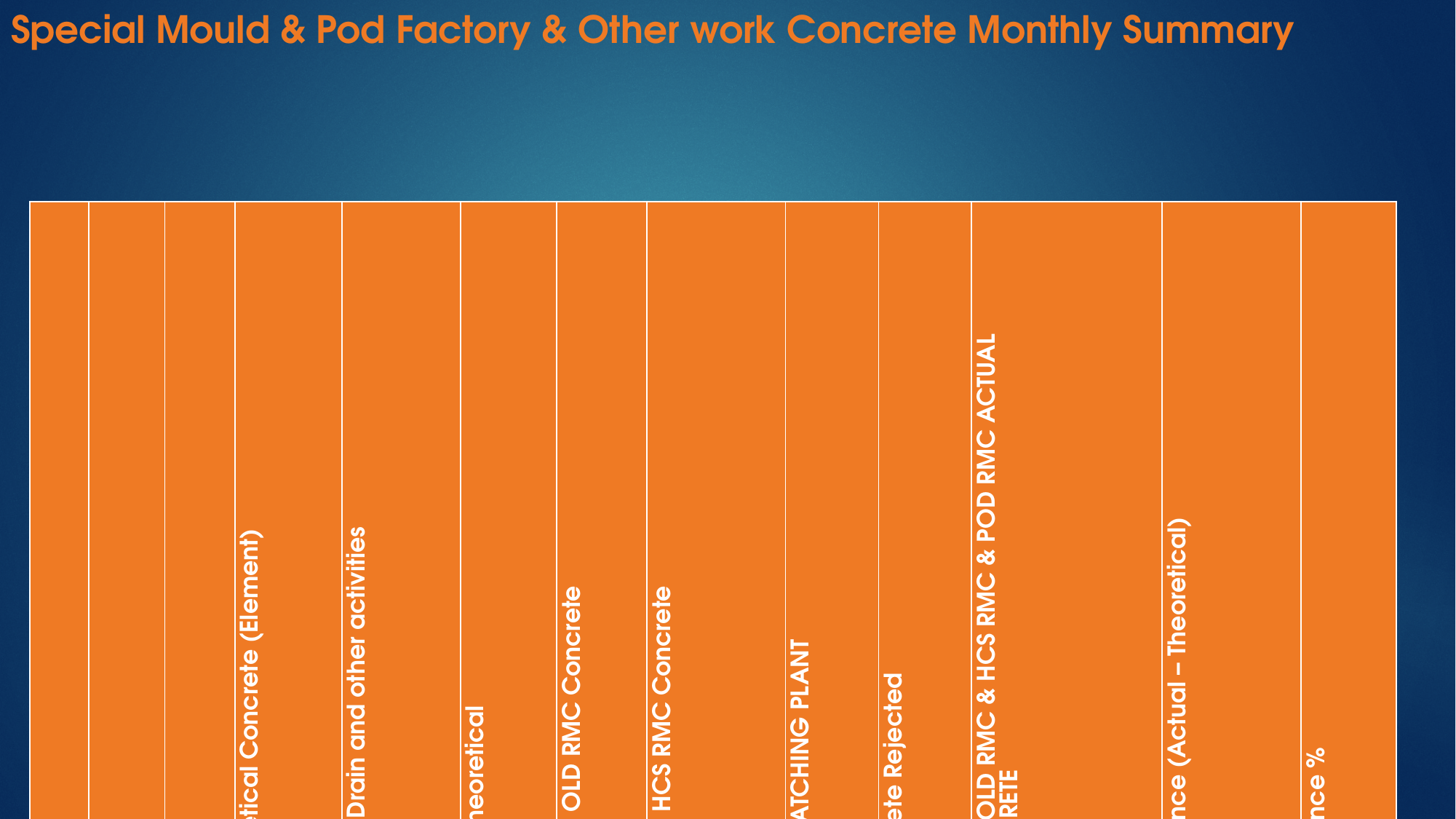

# Special Mould & Pod Factory & Other work Concrete Monthly Summary
| Sr No | Grade | Unit | Theoretical Concrete (Element) | Cover Drain and other activities | Total Theoretical | Actual OLD RMC Concrete | Actual HCS RMC Concrete | POD BATCHING PLANT | Concrete Rejected | TOTAL OLD RMC & HCS RMC & POD RMC ACTUAL CONCRETE | Difference (Actual – Theoretical) | Difference % |
| --- | --- | --- | --- | --- | --- | --- | --- | --- | --- | --- | --- | --- |
| 1. | M10 | CUM | 0 | 2 | 2 | 2 | - | - | 00 | 2 | - | - |
| 2. | M30 | CUM | 0 | 00 | 00 | 00 |  | - | 00 | 00 | - | - |
| 3. | M40 | CUM | 67.5 | 12.48 | 79.98 | 21.7 | 63.8 | - | 00 | 85.5 | 5.52 | 6.90 |
| 4. | M65 | CUM | 828.68 | 0 | 828.68 | 88 | 398.6 | 472.8 | 22.5 | 936.9 | 108.2 | 13.05 |
| TOTAL |  | CUM | 896.18 | 14.48 | 910.66 | 111.7 | 462.4 | 472.8 | 22.5 | 1024.4 | 113.74 | 12.48 |